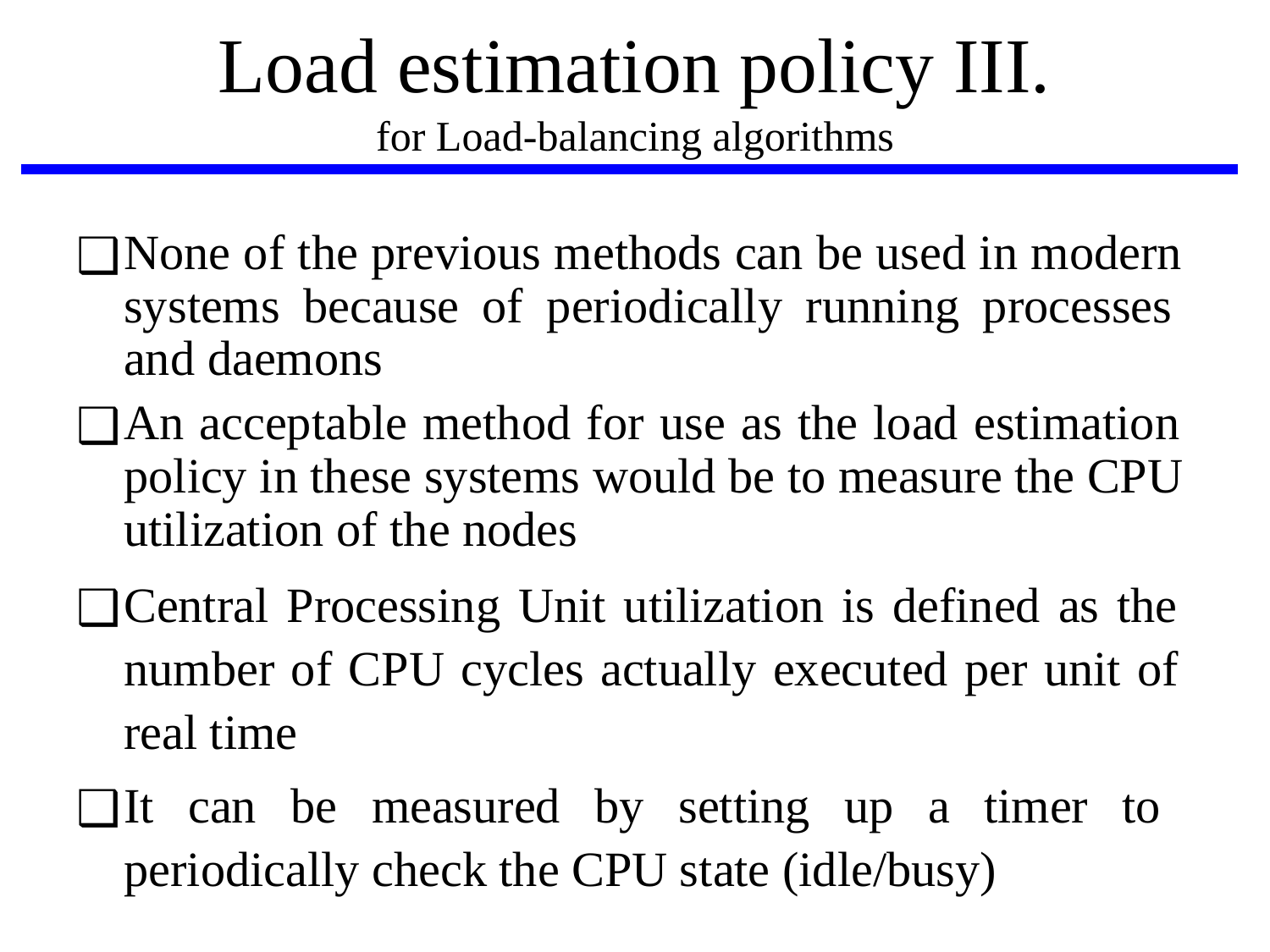

# Load estimation policy III. for Load-balancing algorithms

None of the previous methods can be used in modern  systems because of periodically running processes  and daemons
An acceptable method for use as the load estimation  policy in these systems would be to measure the CPU  utilization of the nodes
Central Processing Unit utilization is defined as the  number of CPU cycles actually executed per unit of  real time
It can be measured by setting up a timer to  periodically check the CPU state (idle/busy)